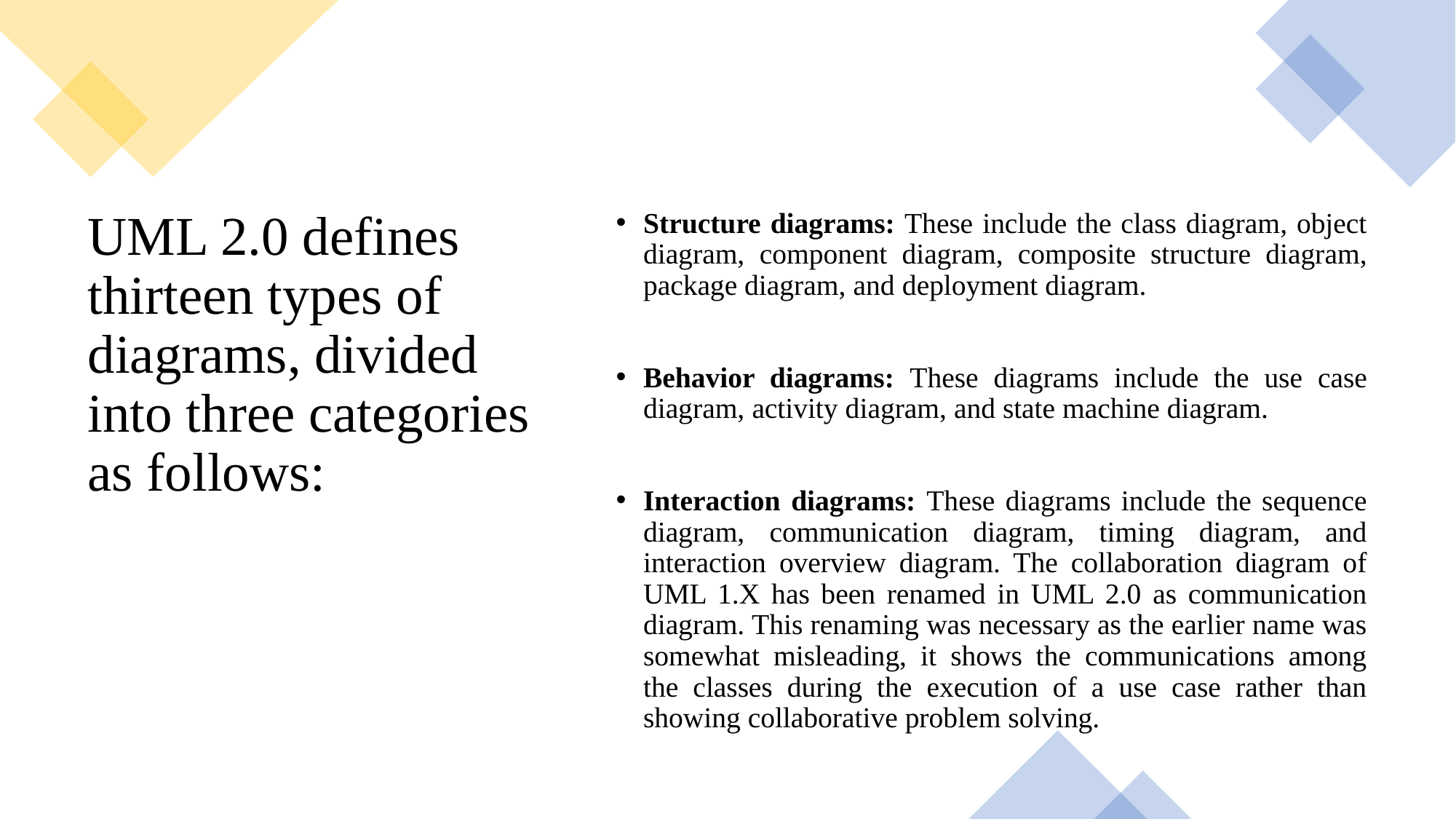

Structure diagrams: These include the class diagram, object diagram, component diagram, composite structure diagram, package diagram, and deployment diagram.

Behavior diagrams: These diagrams include the use case diagram, activity diagram, and state machine diagram.

Interaction diagrams: These diagrams include the sequence diagram, communication diagram, timing diagram, and interaction overview diagram. The collaboration diagram of UML 1.X has been renamed in UML 2.0 as communication diagram. This renaming was necessary as the earlier name was somewhat misleading, it shows the communications among the classes during the execution of a use case rather than showing collaborative problem solving.
# UML 2.0 defines thirteen types of diagrams, divided into three categories as follows: